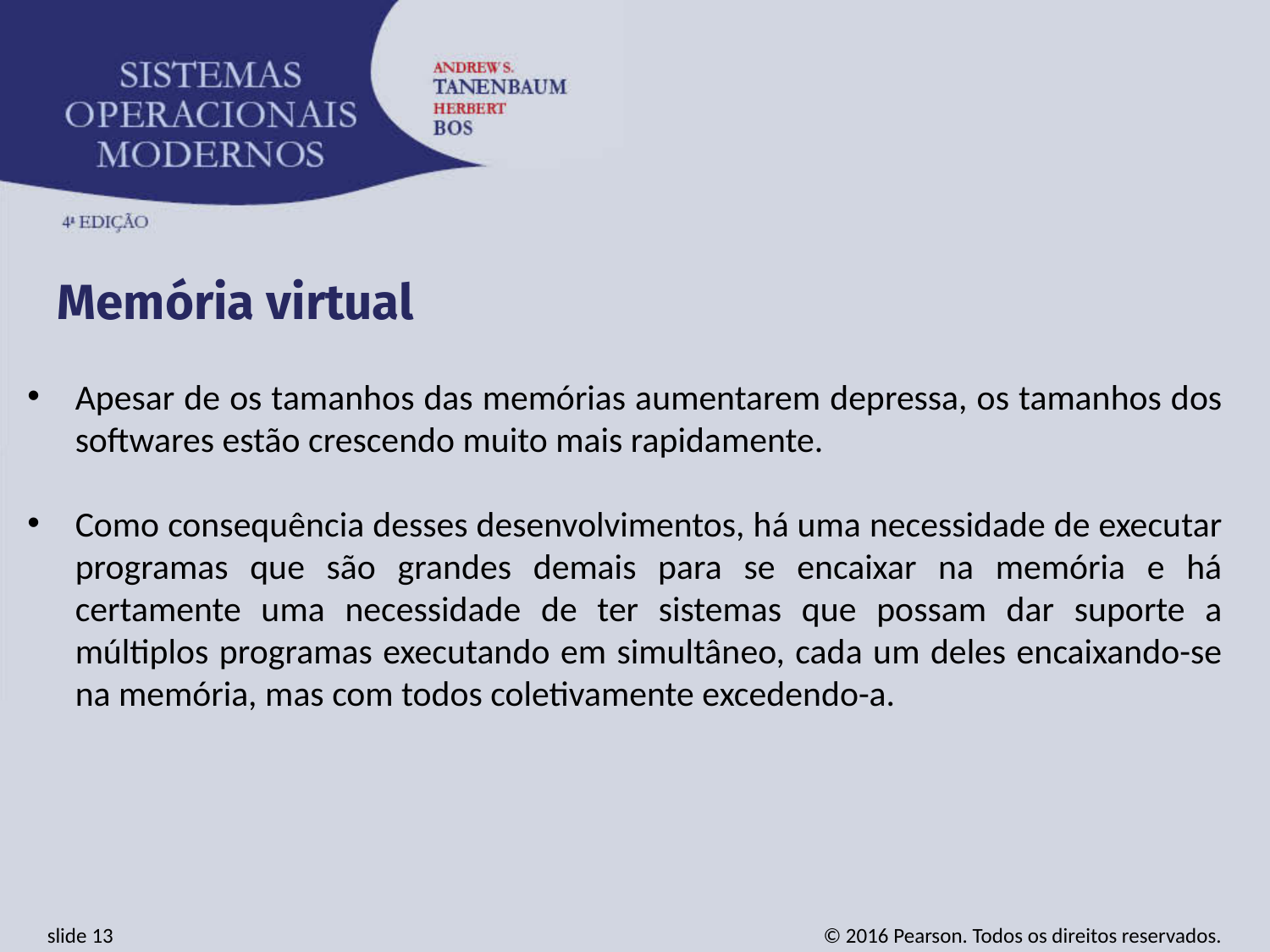

Memória virtual

Apesar de os tamanhos das memórias aumentarem depressa, os tamanhos dos softwares estão crescendo muito mais rapidamente.

Como consequência desses desenvolvimentos, há uma necessidade de executar programas que são grandes demais para se encaixar na memória e há certamente uma necessidade de ter sistemas que possam dar suporte a múltiplos programas executando em simultâneo, cada um deles encaixando-se na memória, mas com todos coletivamente excedendo-a.